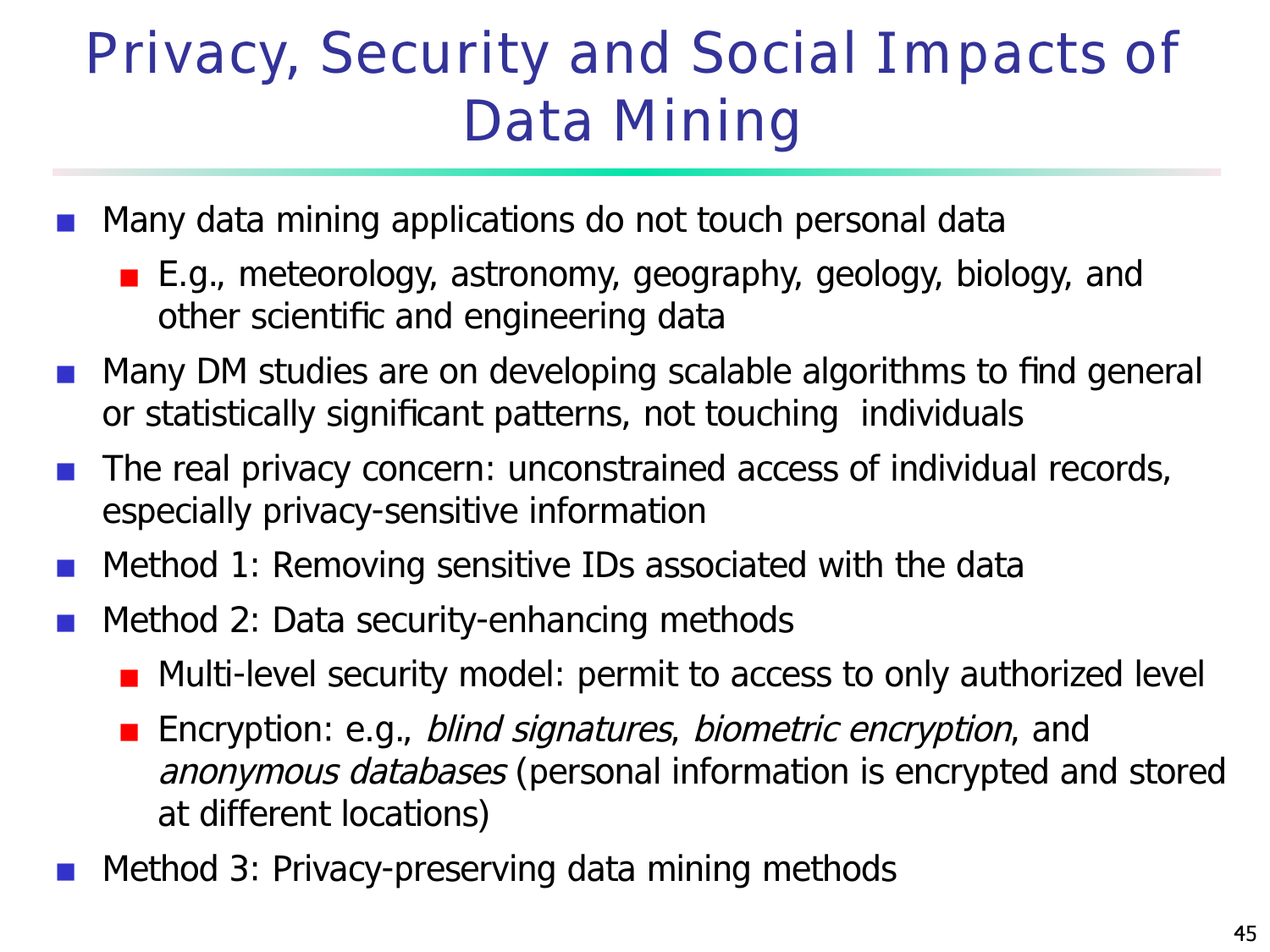

# Privacy, Security and Social Impacts of Data Mining
Many data mining applications do not touch personal data
E.g., meteorology, astronomy, geography, geology, biology, and other scientific and engineering data
Many DM studies are on developing scalable algorithms to find general or statistically significant patterns, not touching  individuals
The real privacy concern: unconstrained access of individual records, especially privacy-sensitive information
Method 1: Removing sensitive IDs associated with the data
Method 2: Data security-enhancing methods
Multi-level security model: permit to access to only authorized level
Encryption: e.g., blind signatures, biometric encryption, and anonymous databases (personal information is encrypted and stored at different locations)
Method 3: Privacy-preserving data mining methods
45